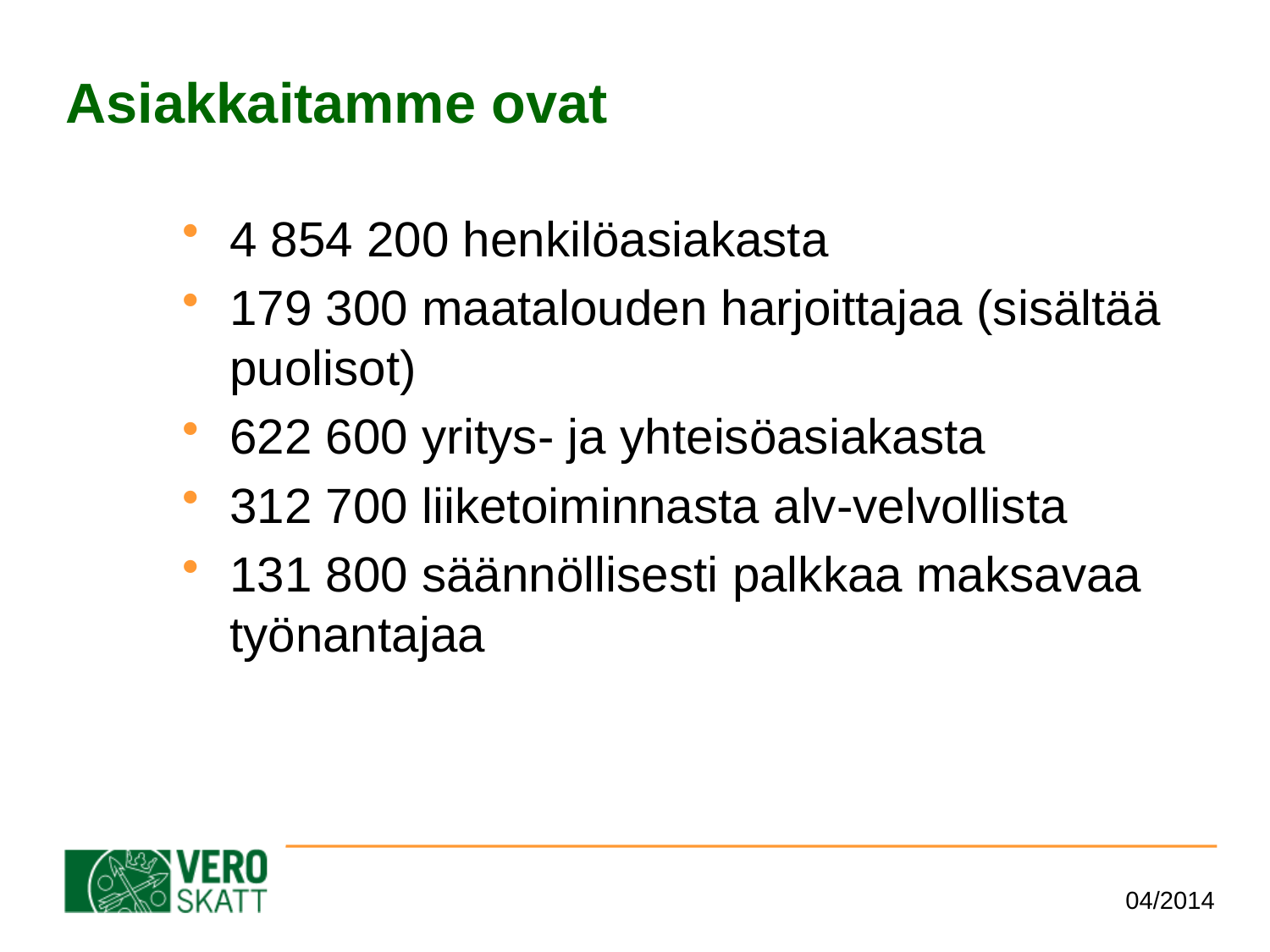

# Asiakkaitamme ovat
4 854 200 henkilöasiakasta
179 300 maatalouden harjoittajaa (sisältää puolisot)
622 600 yritys- ja yhteisöasiakasta
312 700 liiketoiminnasta alv-velvollista
131 800 säännöllisesti palkkaa maksavaa työnantajaa
04/2014